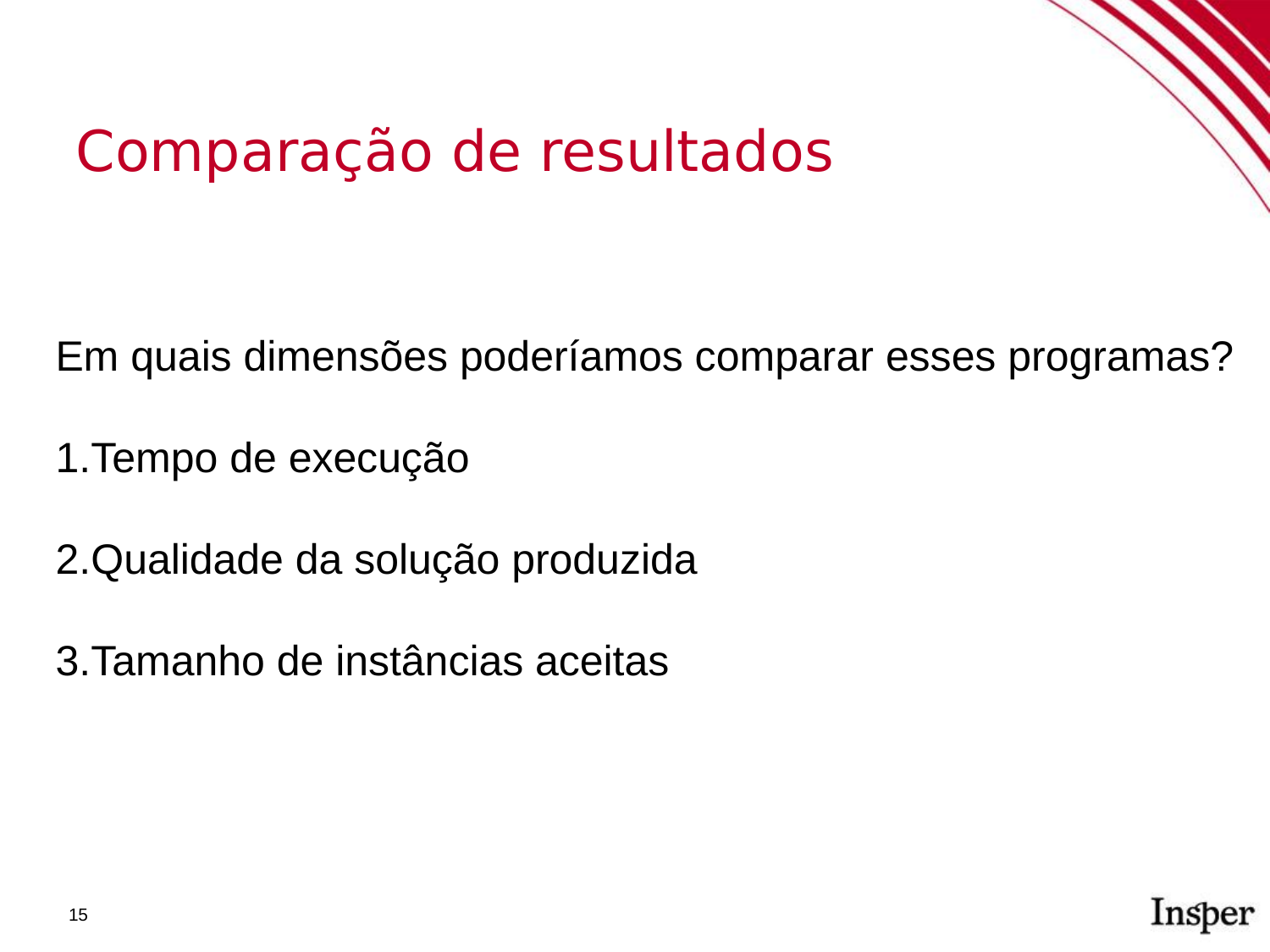

Comparação de resultados

Em quais dimensões poderíamos comparar esses programas?
Tempo de execução
Qualidade da solução produzida
Tamanho de instâncias aceitas
15